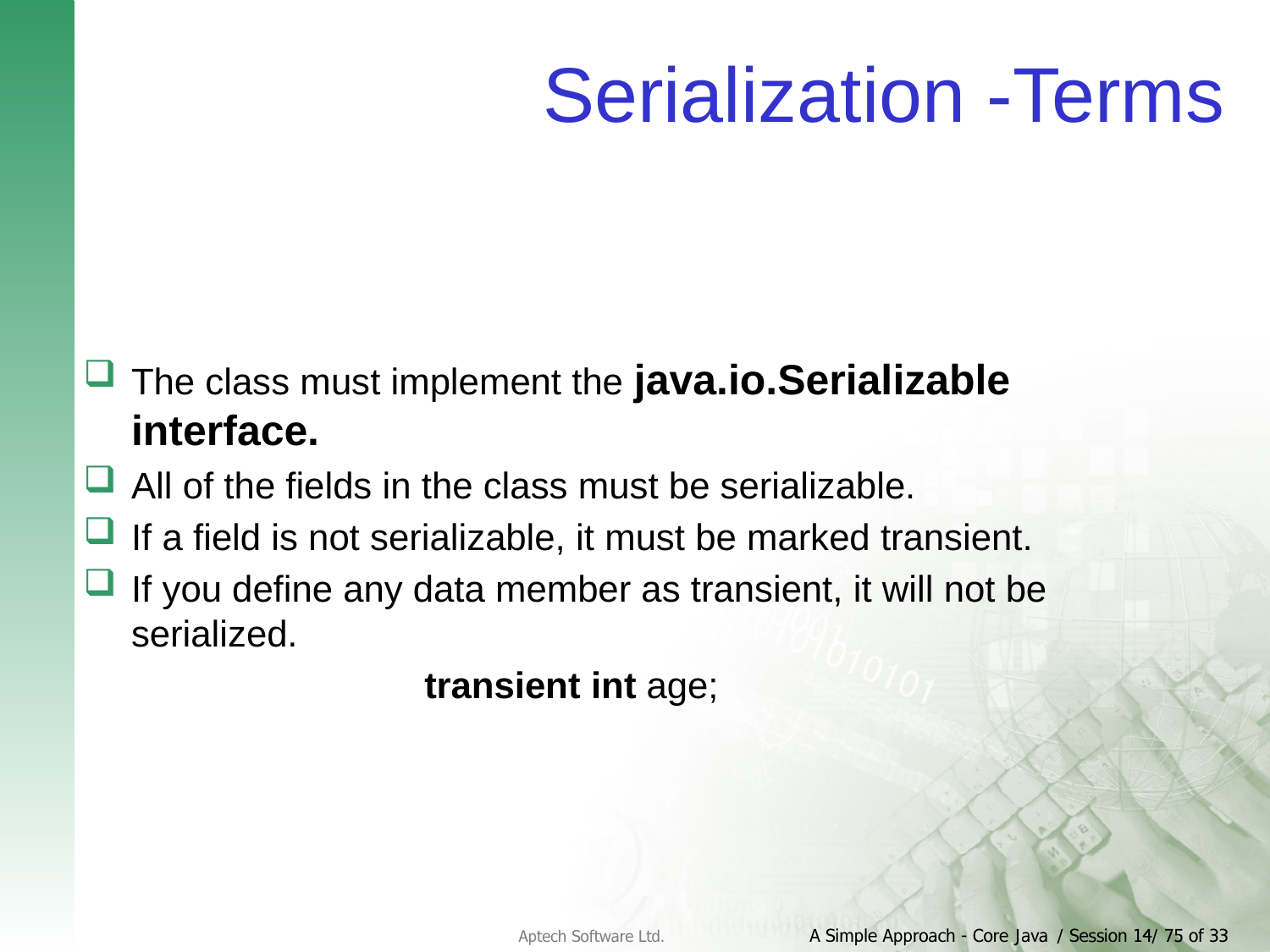

# Serialization -Terms
The class must implement the java.io.Serializable interface.
All of the fields in the class must be serializable.
If a field is not serializable, it must be marked transient.
If you define any data member as transient, it will not be serialized.
transient int age;